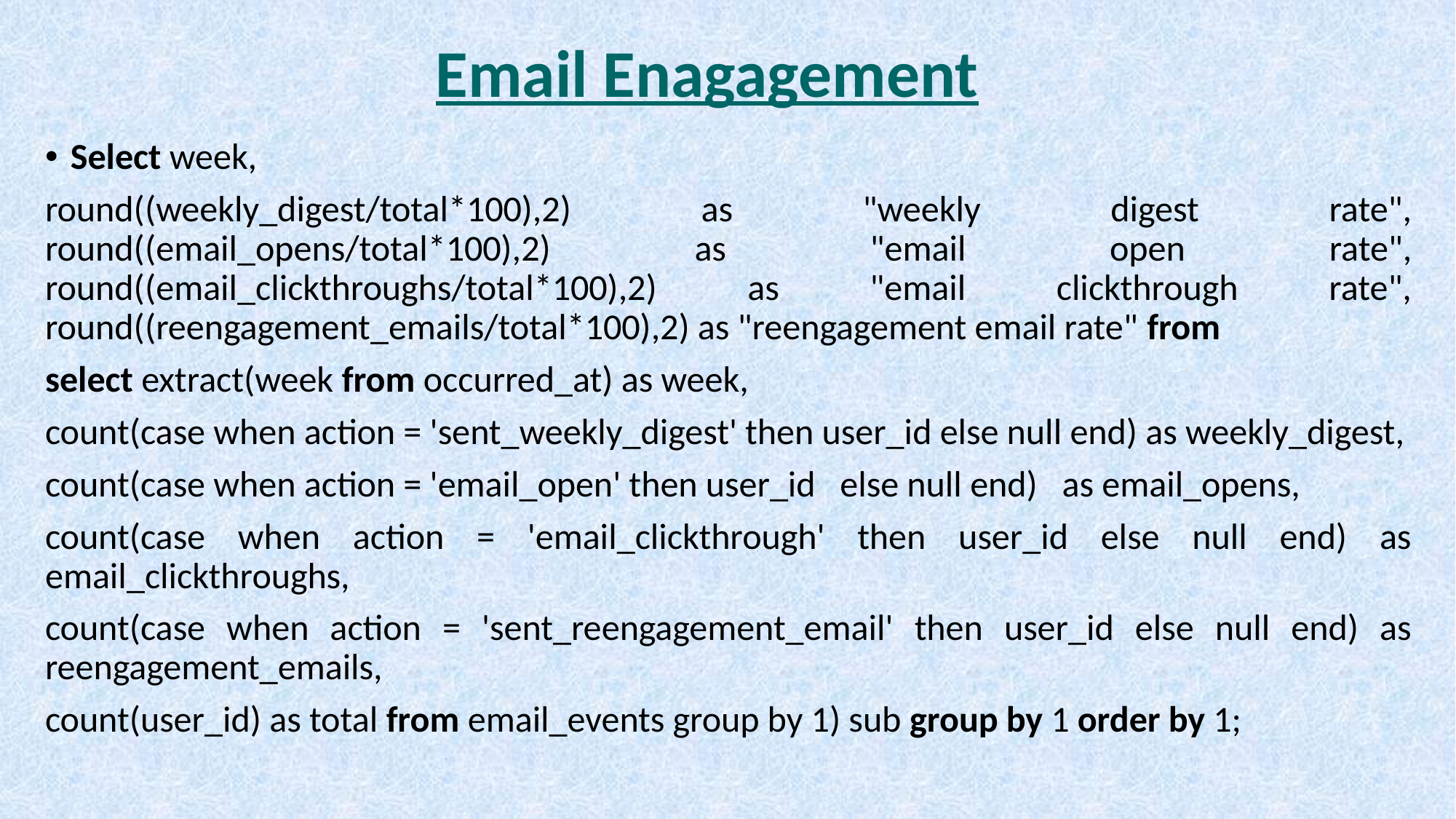

# Email Enagagement
Select week,
round((weekly_digest/total*100),2) as "weekly digest rate", round((email_opens/total*100),2) as "email open rate", round((email_clickthroughs/total*100),2) as "email clickthrough rate", round((reengagement_emails/total*100),2) as "reengagement email rate" from
select extract(week from occurred_at) as week,
count(case when action = 'sent_weekly_digest' then user_id else null end) as weekly_digest,
count(case when action = 'email_open' then user_id   else null end)   as email_opens,
count(case when action = 'email_clickthrough' then user_id else null end) as email_clickthroughs,
count(case when action = 'sent_reengagement_email' then user_id else null end) as reengagement_emails,
count(user_id) as total from email_events group by 1) sub group by 1 order by 1;